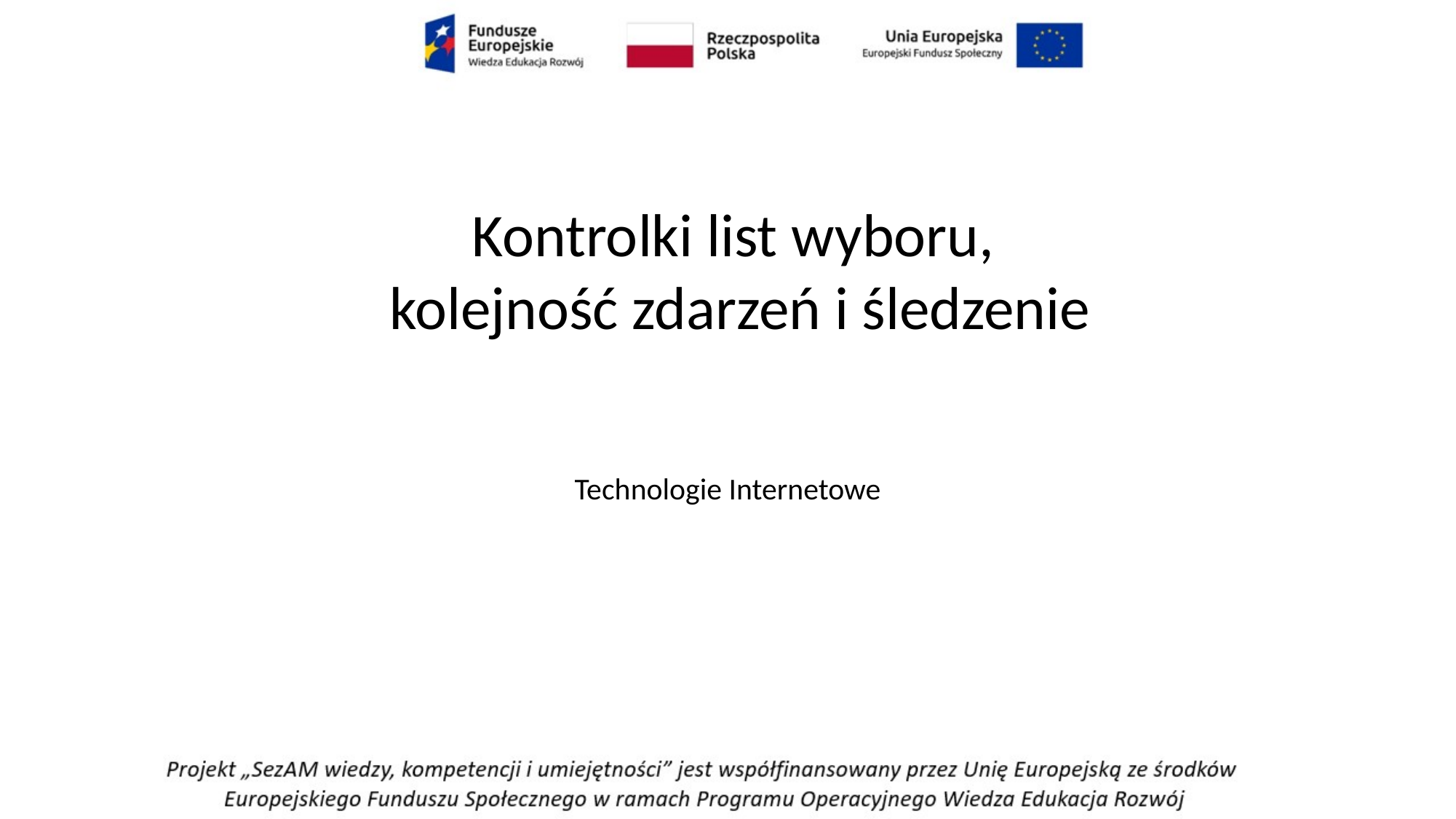

# Kontrolki list wyboru, kolejność zdarzeń i śledzenie
Technologie Internetowe